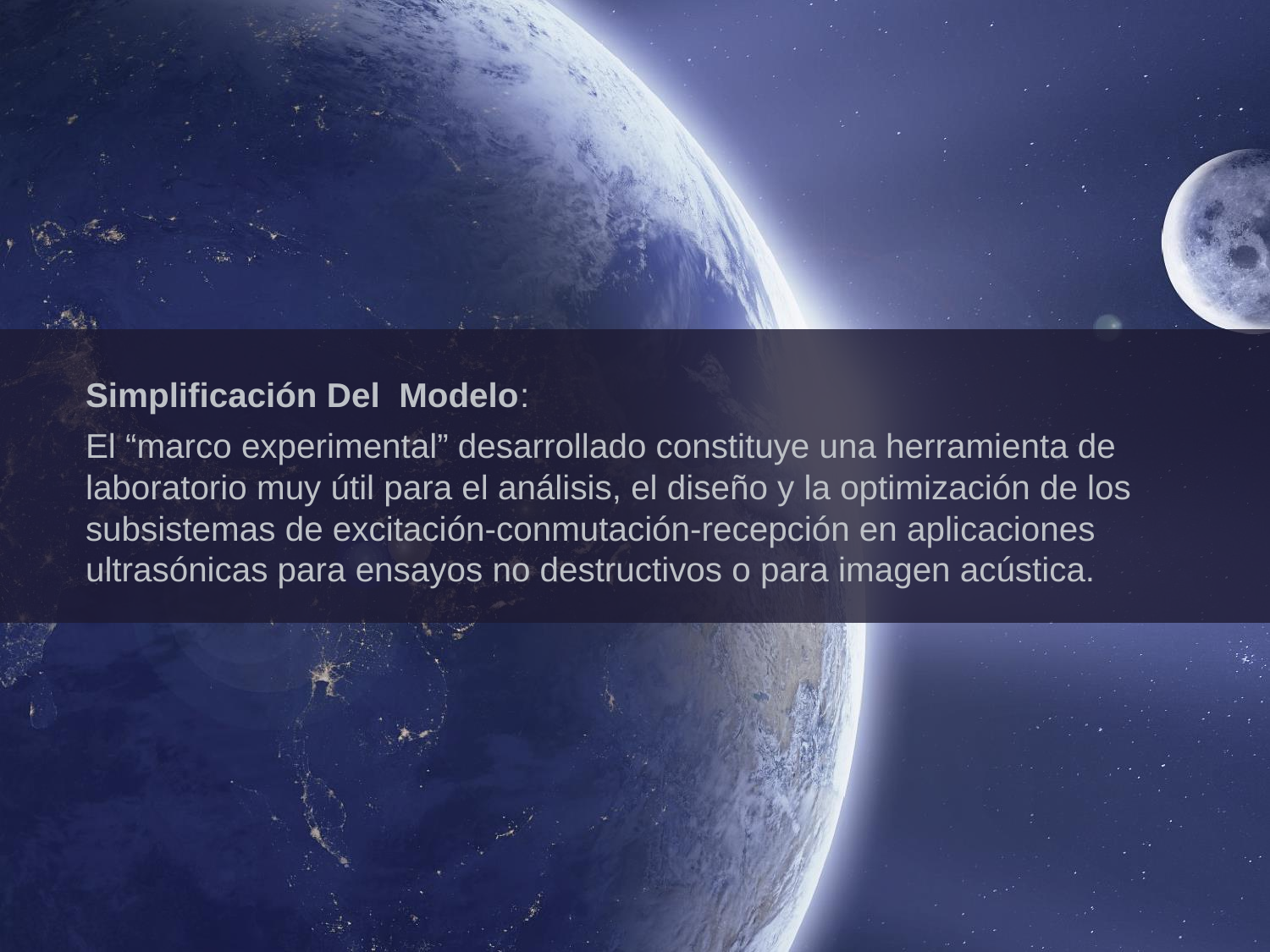

Simplificación Del  Modelo:
El “marco experimental” desarrollado constituye una herramienta de laboratorio muy útil para el análisis, el diseño y la optimización de los subsistemas de excitación-conmutación-recepción en aplicaciones ultrasónicas para ensayos no destructivos o para imagen acústica.